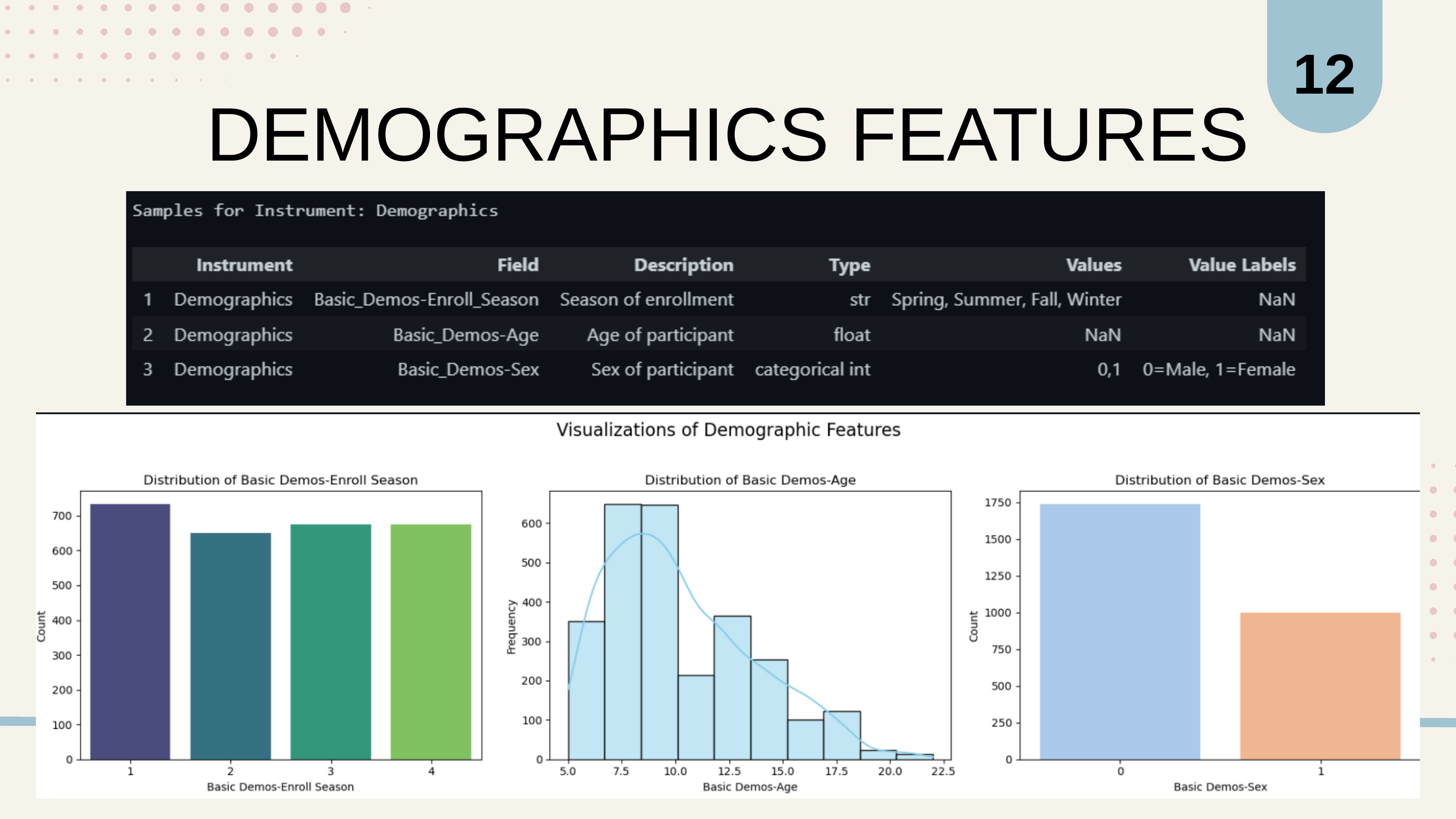

12

DEMOGRAPHICS FEATURES

EC 9560 DATA MINING| 2024